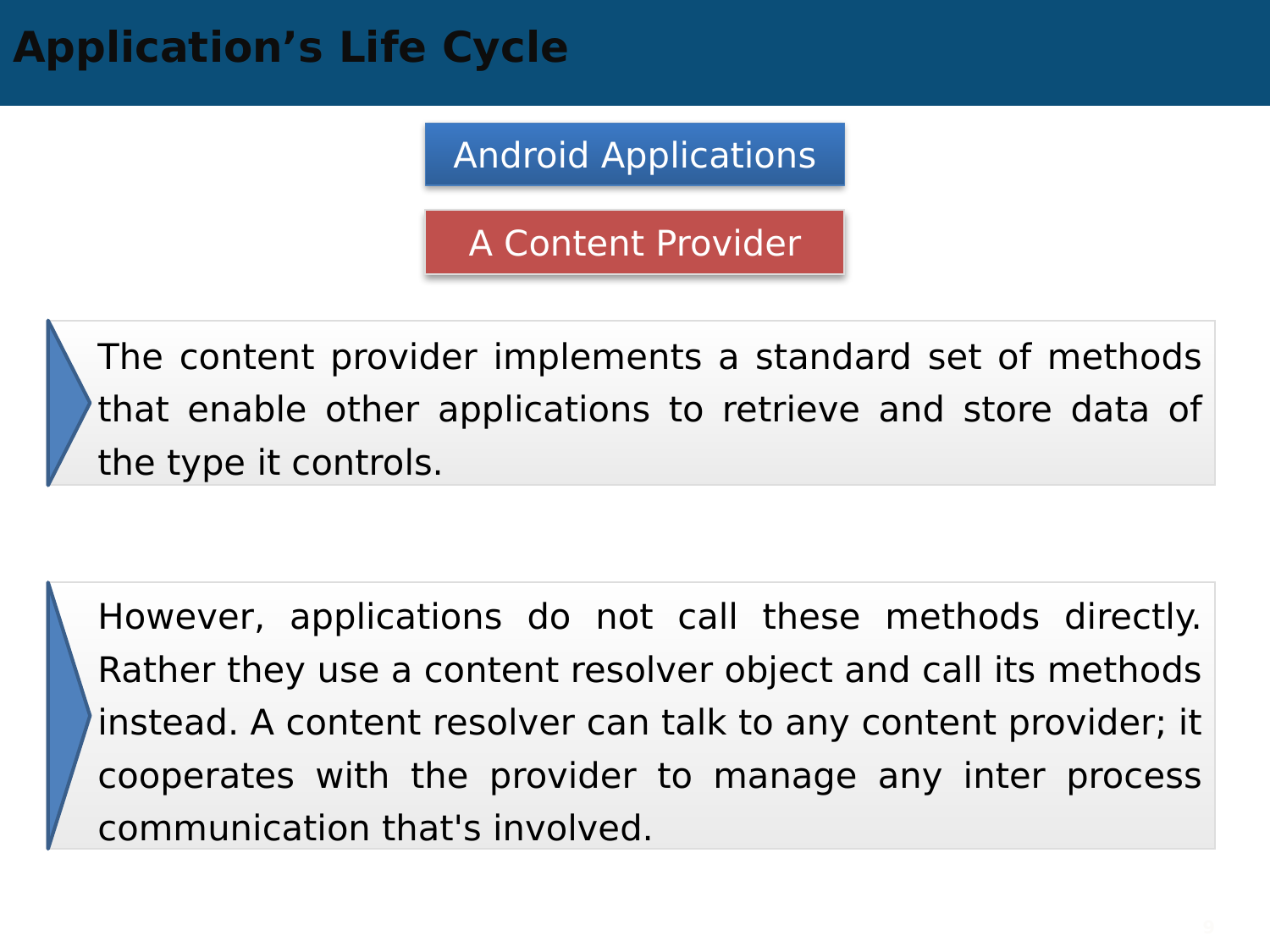

# Application’s Life Cycle
Android Applications
A Content Provider
The content provider implements a standard set of methods that enable other applications to retrieve and store data of the type it controls.

However, applications do not call these methods directly. Rather they use a content resolver object and call its methods instead. A content resolver can talk to any content provider; it cooperates with the provider to manage any inter process communication that's involved.